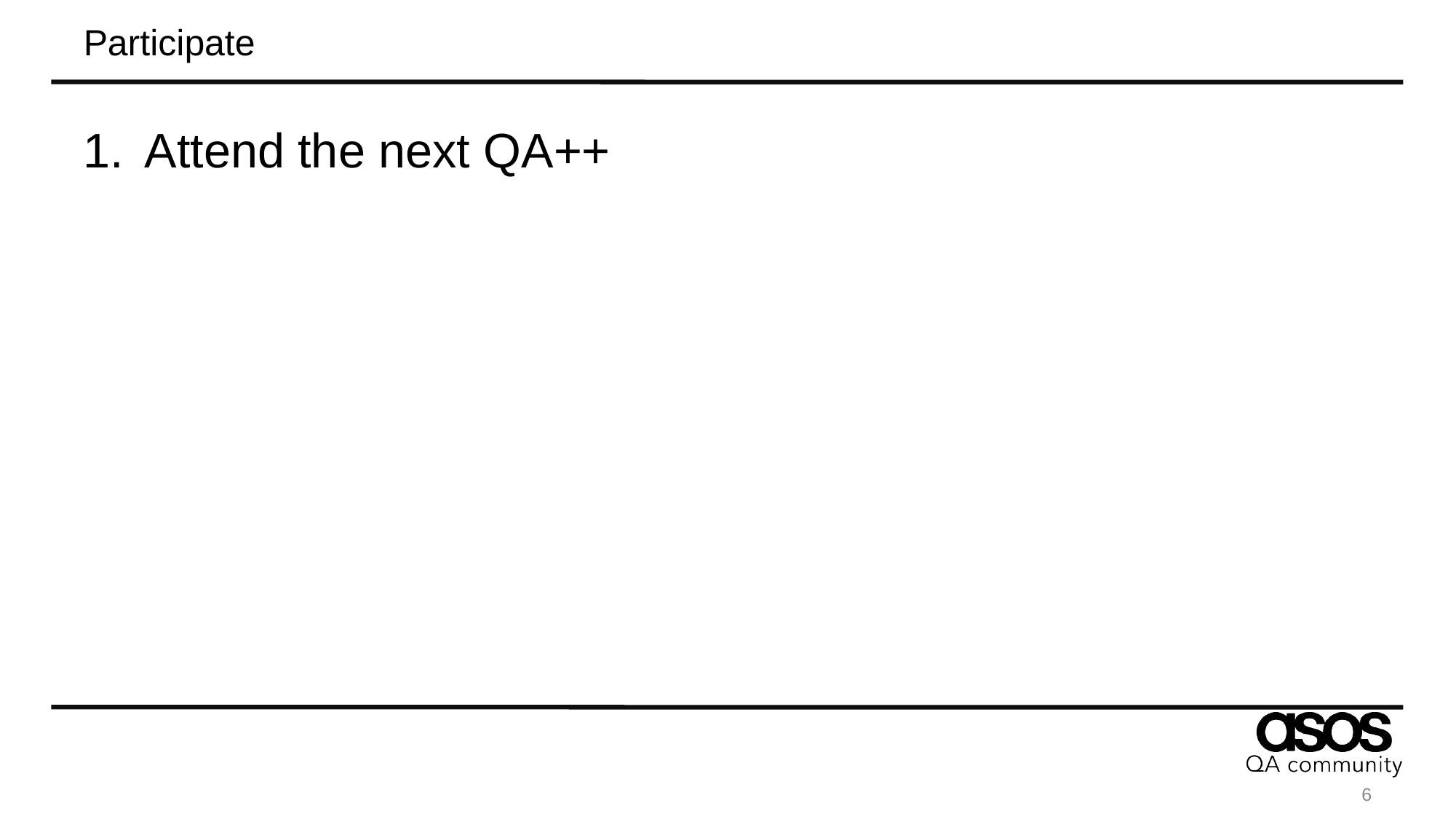

# Participate
Attend the next QA++

6